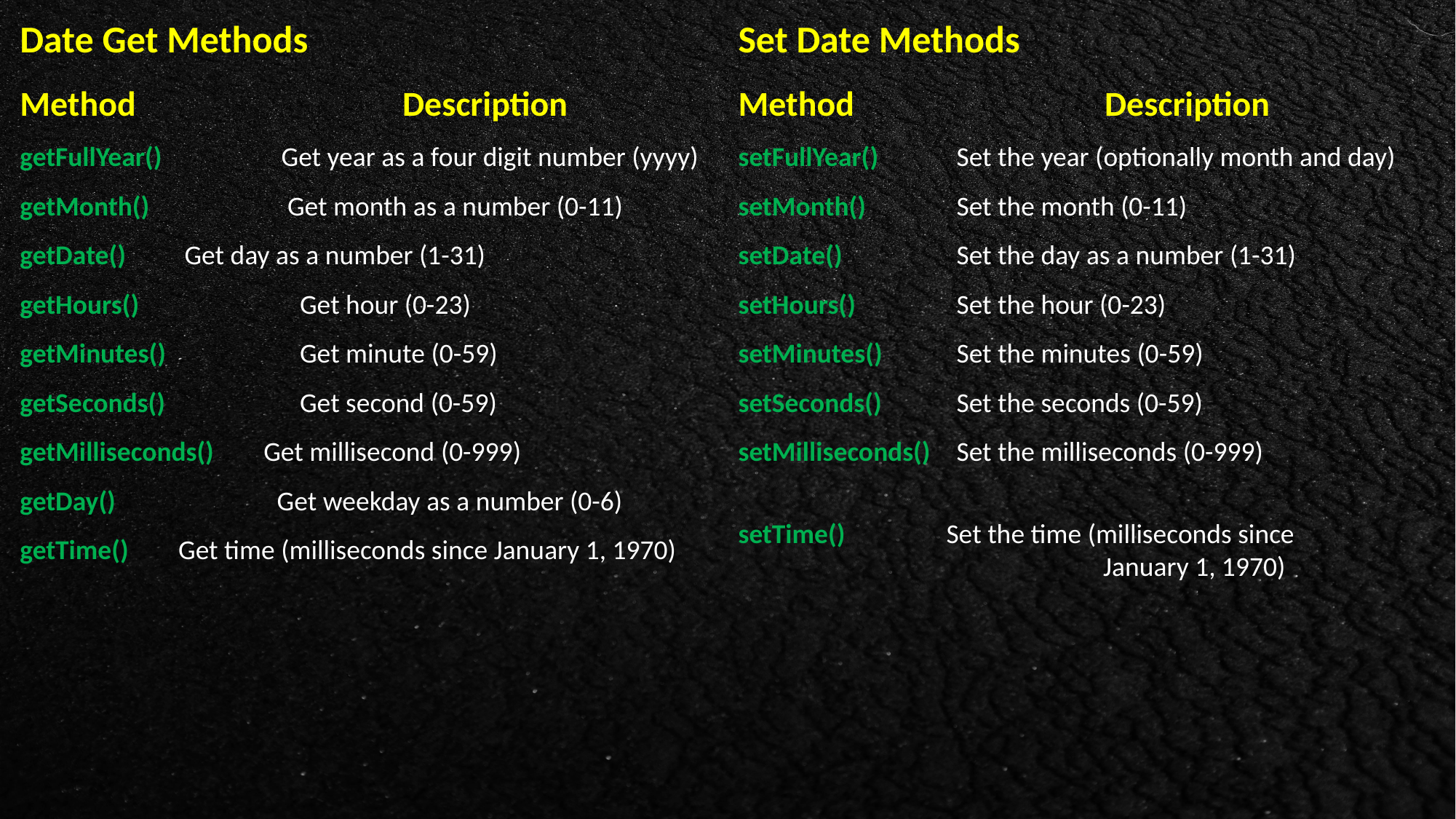

Date Get Methods
Method	                     Description
getFullYear()	       Get year as a four digit number (yyyy)
getMonth()	        Get month as a number (0-11)
getDate()	         Get day as a number (1-31)
getHours()	          Get hour (0-23)
getMinutes()	          Get minute (0-59)
getSeconds()	          Get second (0-59)
getMilliseconds()        Get millisecond (0-999)
getDay()	                        Get weekday as a number (0-6)
getTime()	        Get time (milliseconds since January 1, 1970)
Set Date Methods
Method                                Description
setFullYear()	Set the year (optionally month and day)
setMonth()	Set the month (0-11)
setDate()              	Set the day as a number (1-31)
setHours()	Set the hour (0-23)
setMinutes()	Set the minutes (0-59)
setSeconds()	Set the seconds (0-59)
setMilliseconds()	Set the milliseconds (0-999)

setTime()	                Set the time (milliseconds since
                                                           January 1, 1970)